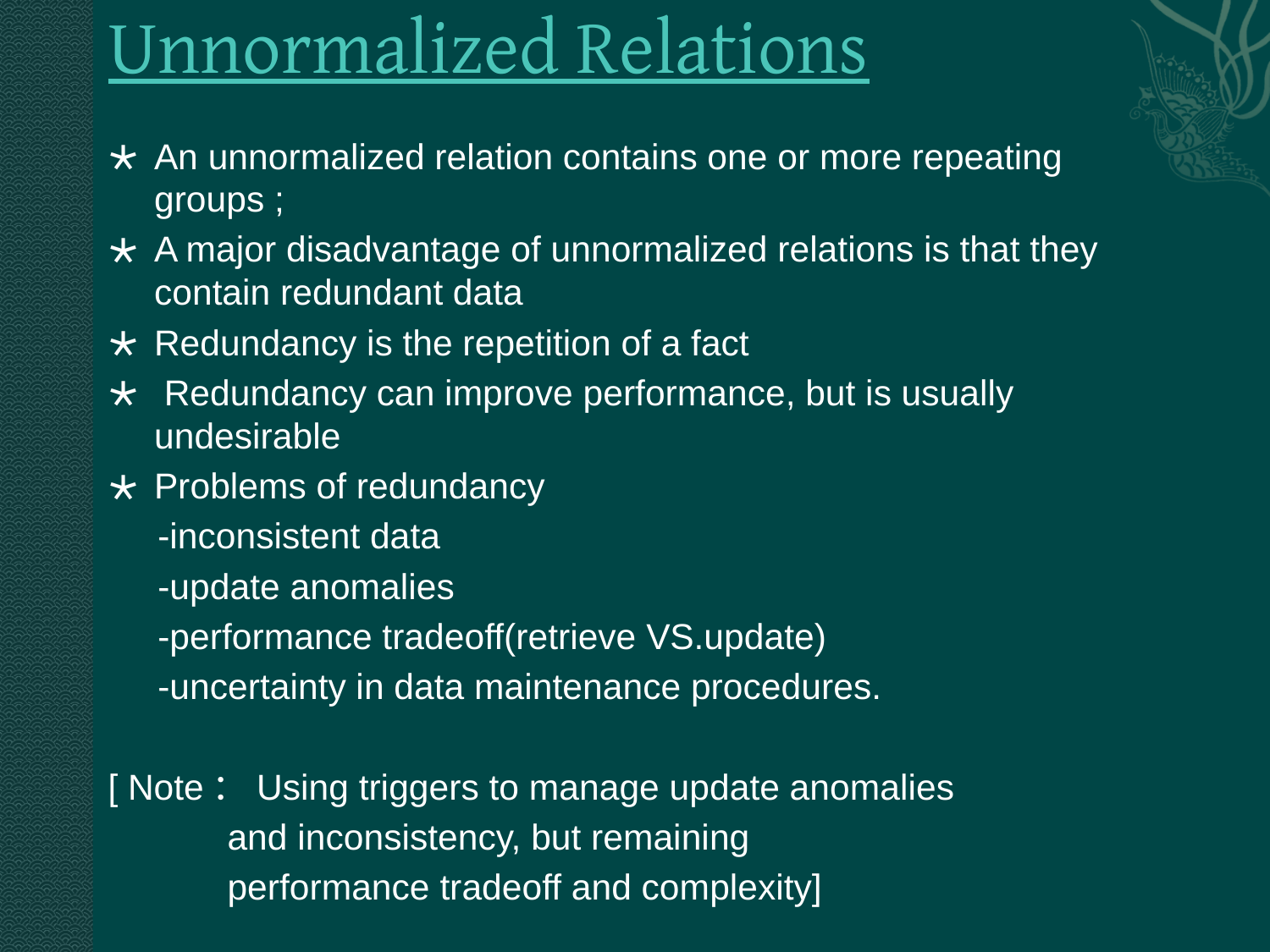

# Unnormalized Relations
An unnormalized relation contains one or more repeating groups ;
A major disadvantage of unnormalized relations is that they contain redundant data
Redundancy is the repetition of a fact
 Redundancy can improve performance, but is usually undesirable
Problems of redundancy
     -inconsistent data
     -update anomalies
     -performance tradeoff(retrieve VS.update)
     -uncertainty in data maintenance procedures.

[ Note：Using triggers to manage update anomalies
            and inconsistency, but remaining
            performance tradeoff and complexity]